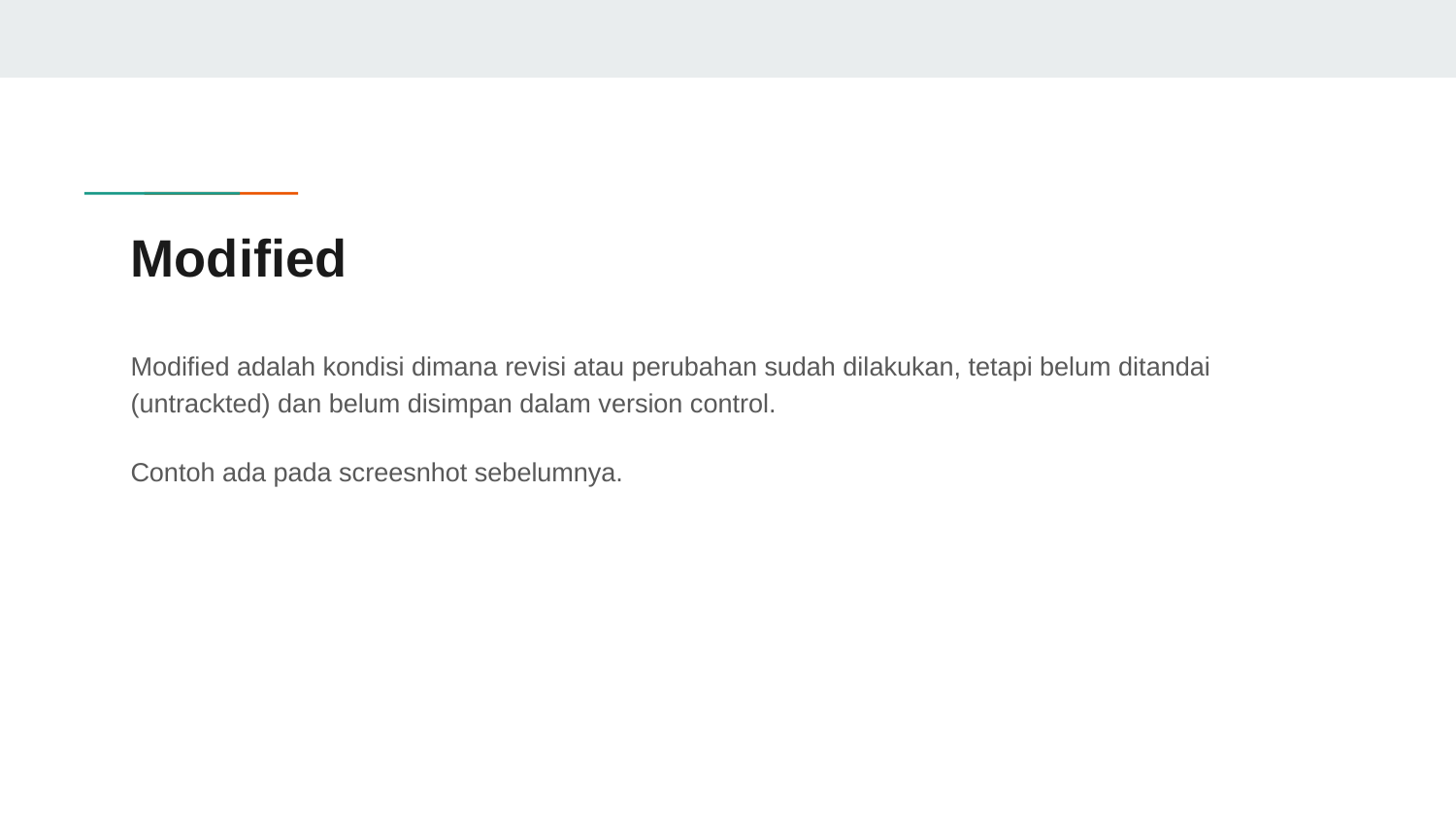

# Modified
Modified adalah kondisi dimana revisi atau perubahan sudah dilakukan, tetapi belum ditandai (untrackted) dan belum disimpan dalam version control.
Contoh ada pada screesnhot sebelumnya.